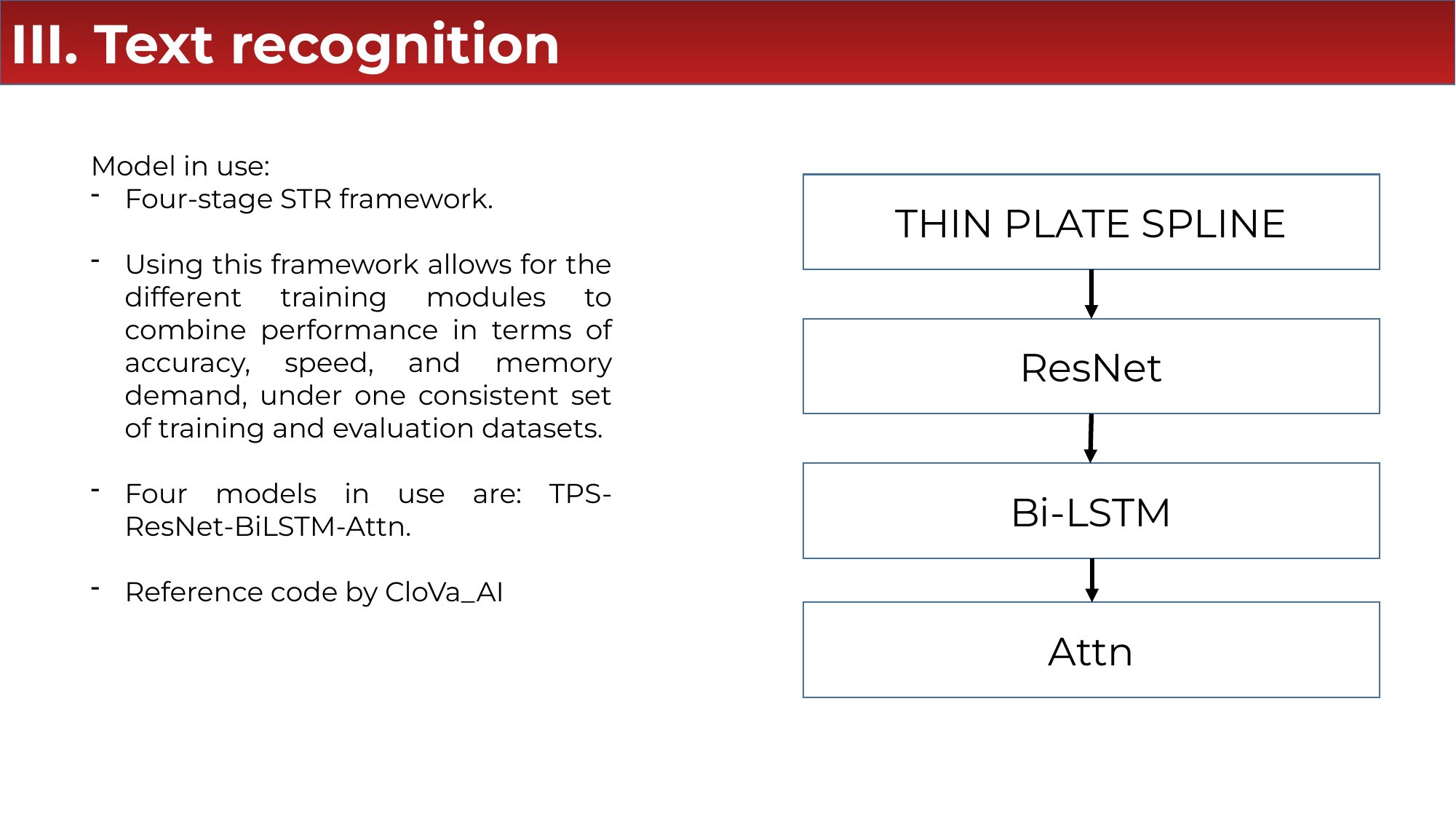

III. Text recognition
Model in use:
Four-stage STR framework.

Using this framework allows for the different training modules to combine performance in terms of accuracy, speed, and memory demand, under one consistent set of training and evaluation datasets.

Four models in use are: TPS-ResNet-BiLSTM-Attn.

Reference code by CloVa_AI

THIN PLATE SPLINE
ResNet
Bi-LSTM
Attn